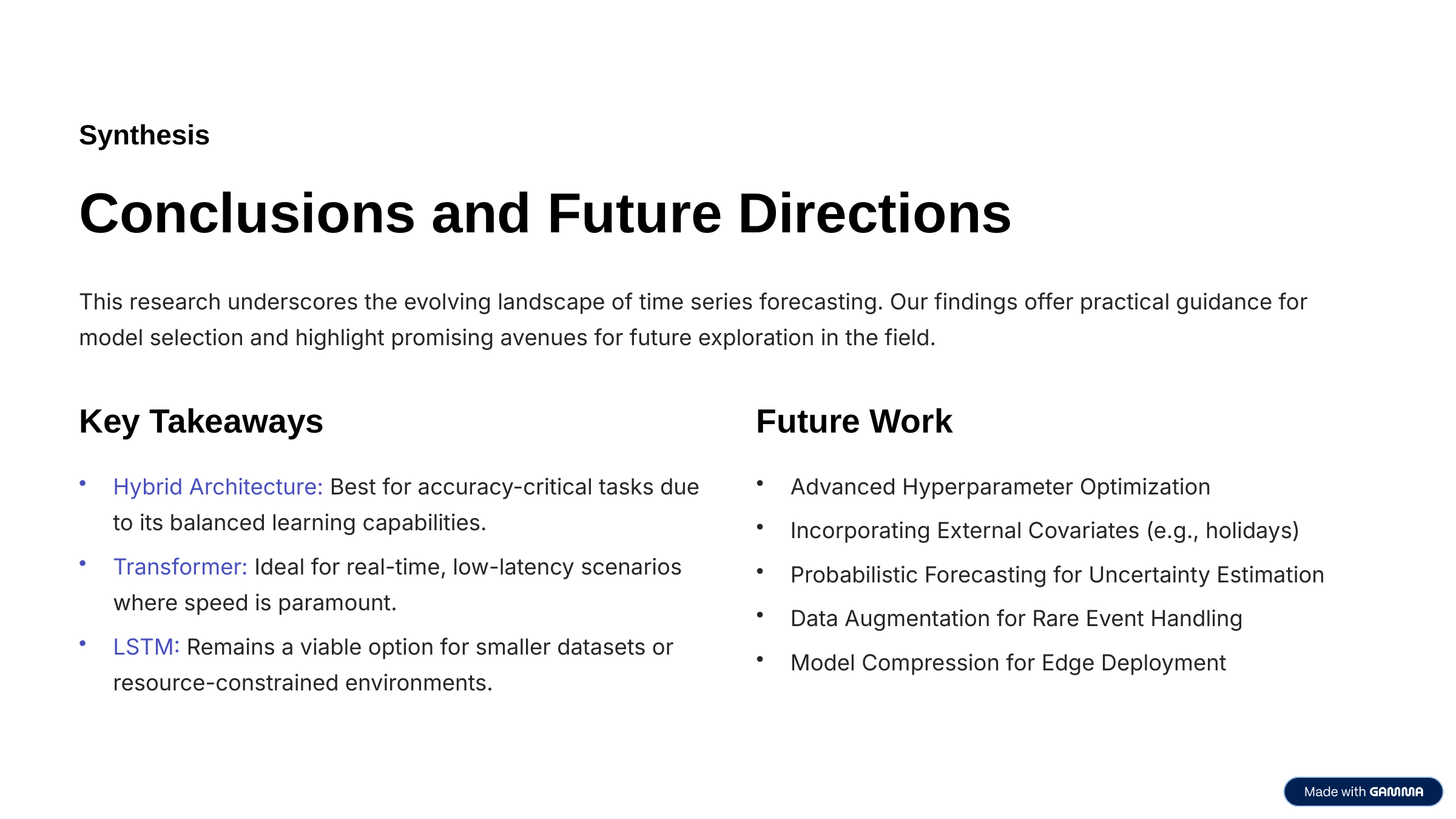

Synthesis
Conclusions and Future Directions
This research underscores the evolving landscape of time series forecasting. Our findings offer practical guidance for model selection and highlight promising avenues for future exploration in the field.
Key Takeaways
Future Work
Hybrid Architecture: Best for accuracy-critical tasks due to its balanced learning capabilities.
Advanced Hyperparameter Optimization
Incorporating External Covariates (e.g., holidays)
Transformer: Ideal for real-time, low-latency scenarios where speed is paramount.
Probabilistic Forecasting for Uncertainty Estimation
Data Augmentation for Rare Event Handling
LSTM: Remains a viable option for smaller datasets or resource-constrained environments.
Model Compression for Edge Deployment